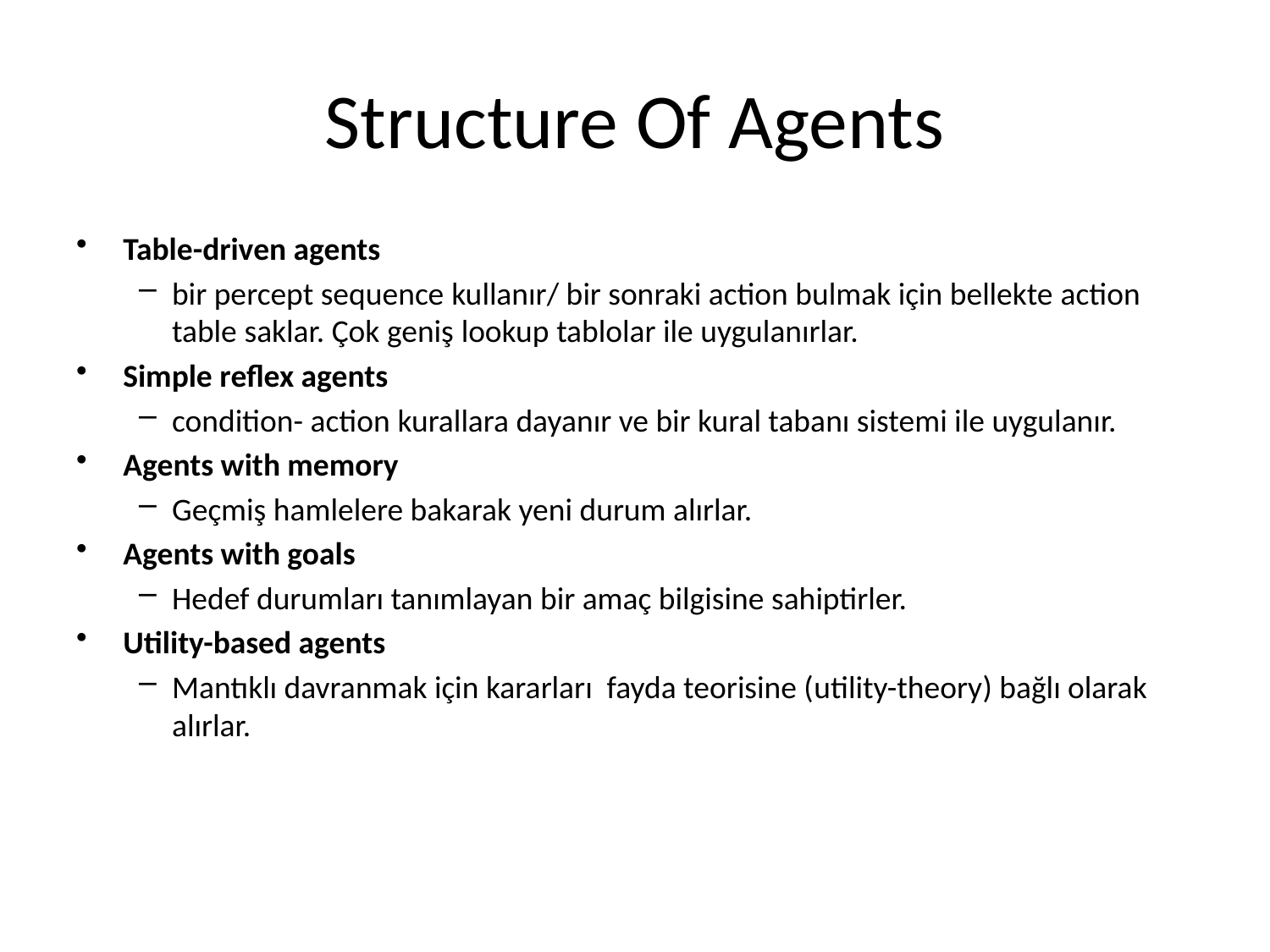

# Structure Of Agents
Table-driven agents
bir percept sequence kullanır/ bir sonraki action bulmak için bellekte action table saklar. Çok geniş lookup tablolar ile uygulanırlar.
Simple reflex agents
condition- action kurallara dayanır ve bir kural tabanı sistemi ile uygulanır.
Agents with memory
Geçmiş hamlelere bakarak yeni durum alırlar.
Agents with goals
Hedef durumları tanımlayan bir amaç bilgisine sahiptirler.
Utility-based agents
Mantıklı davranmak için kararları  fayda teorisine (utility-theory) bağlı olarak alırlar.